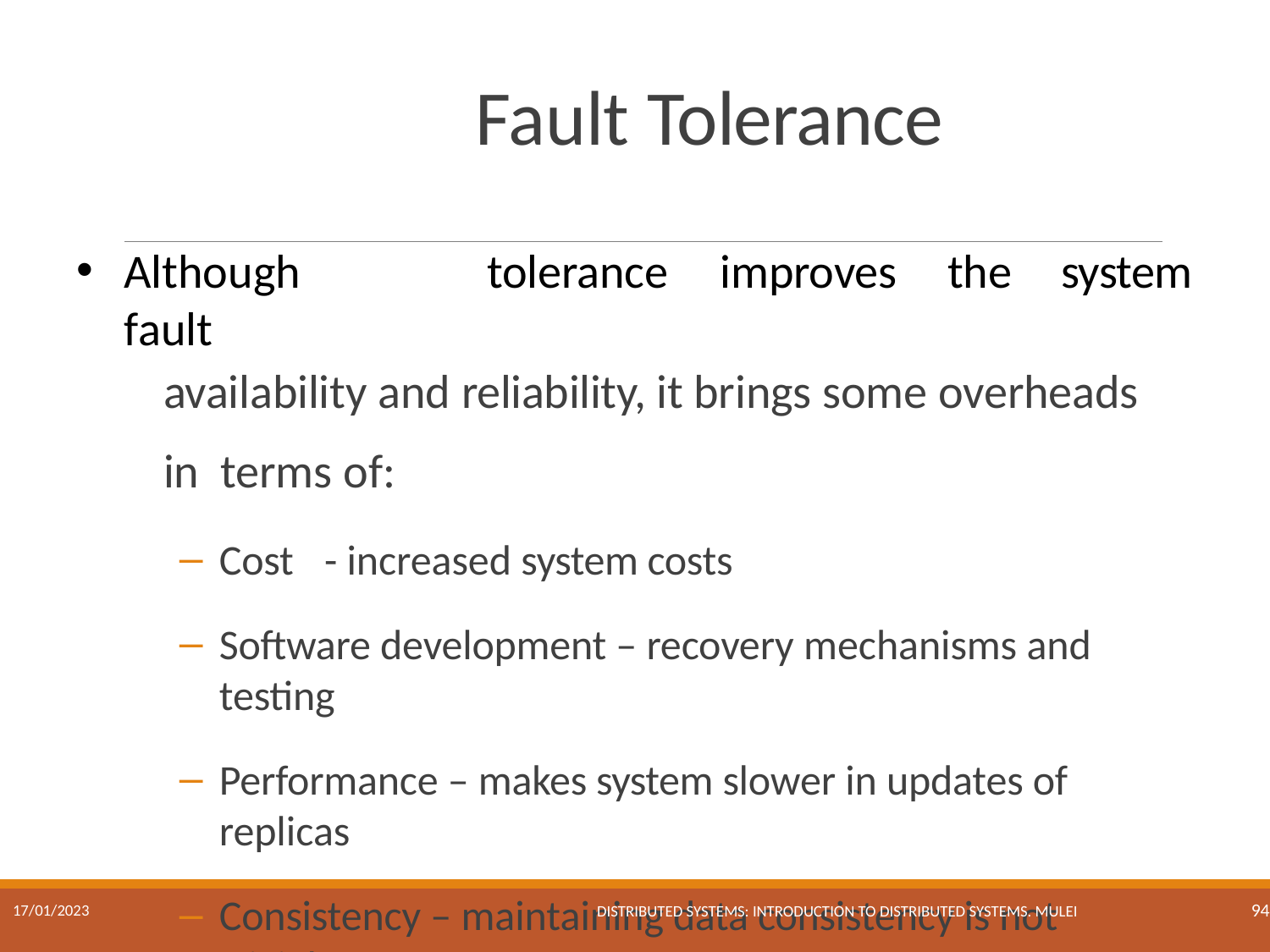

# Fault Tolerance
Although	fault
tolerance	improves	the	system
availability and reliability, it brings some overheads in  terms of:
Cost	- increased system costs
Software development – recovery mechanisms and testing
Performance – makes system slower in updates of replicas
Consistency – maintaining data consistency is not trivial
Distributed Systems: Introduction to Distributed Systems. Mulei
17/01/2023
94